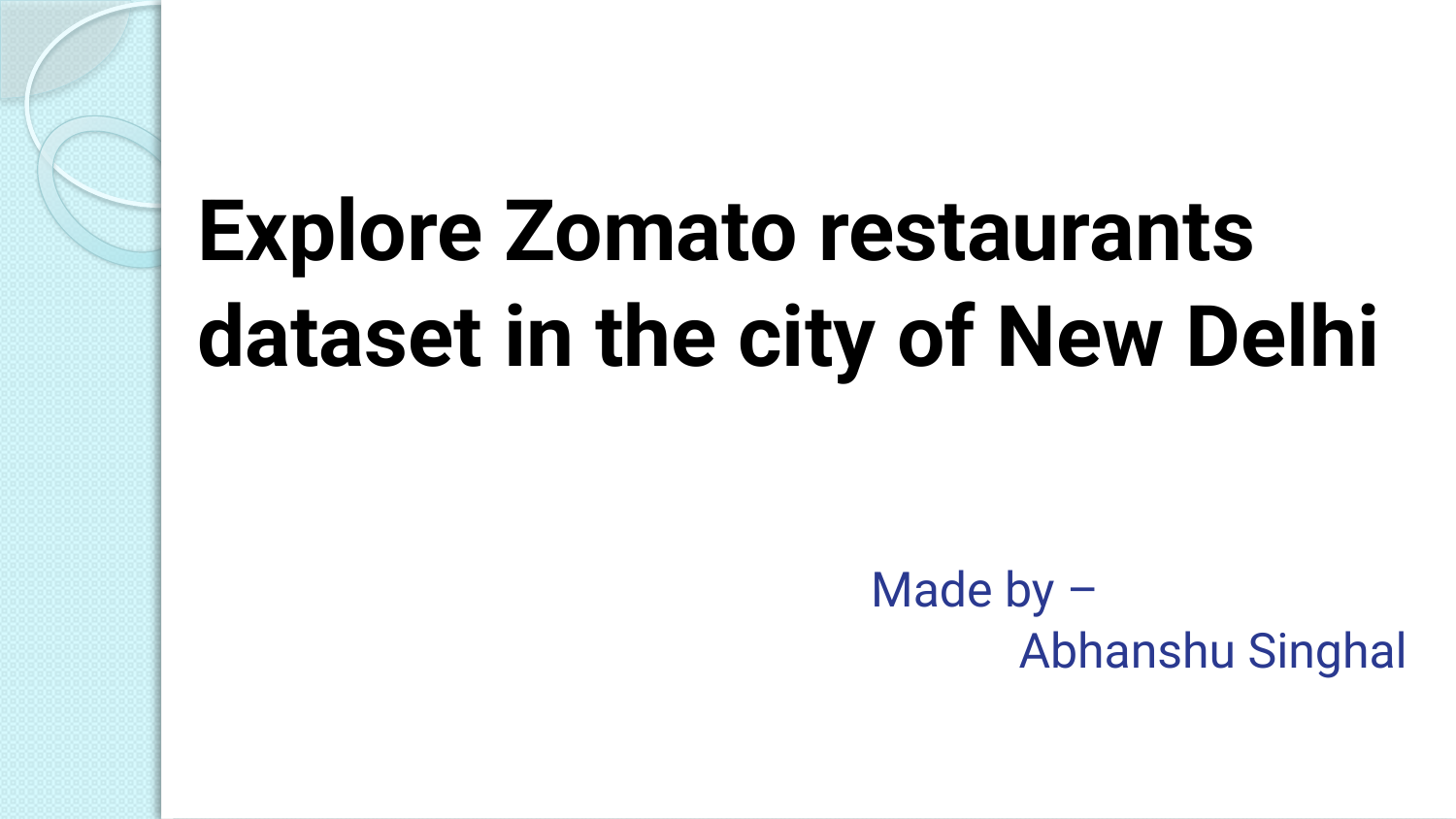

Explore Zomato restaurants dataset in the city of New Delhi

		Made by –
Abhanshu Singhal